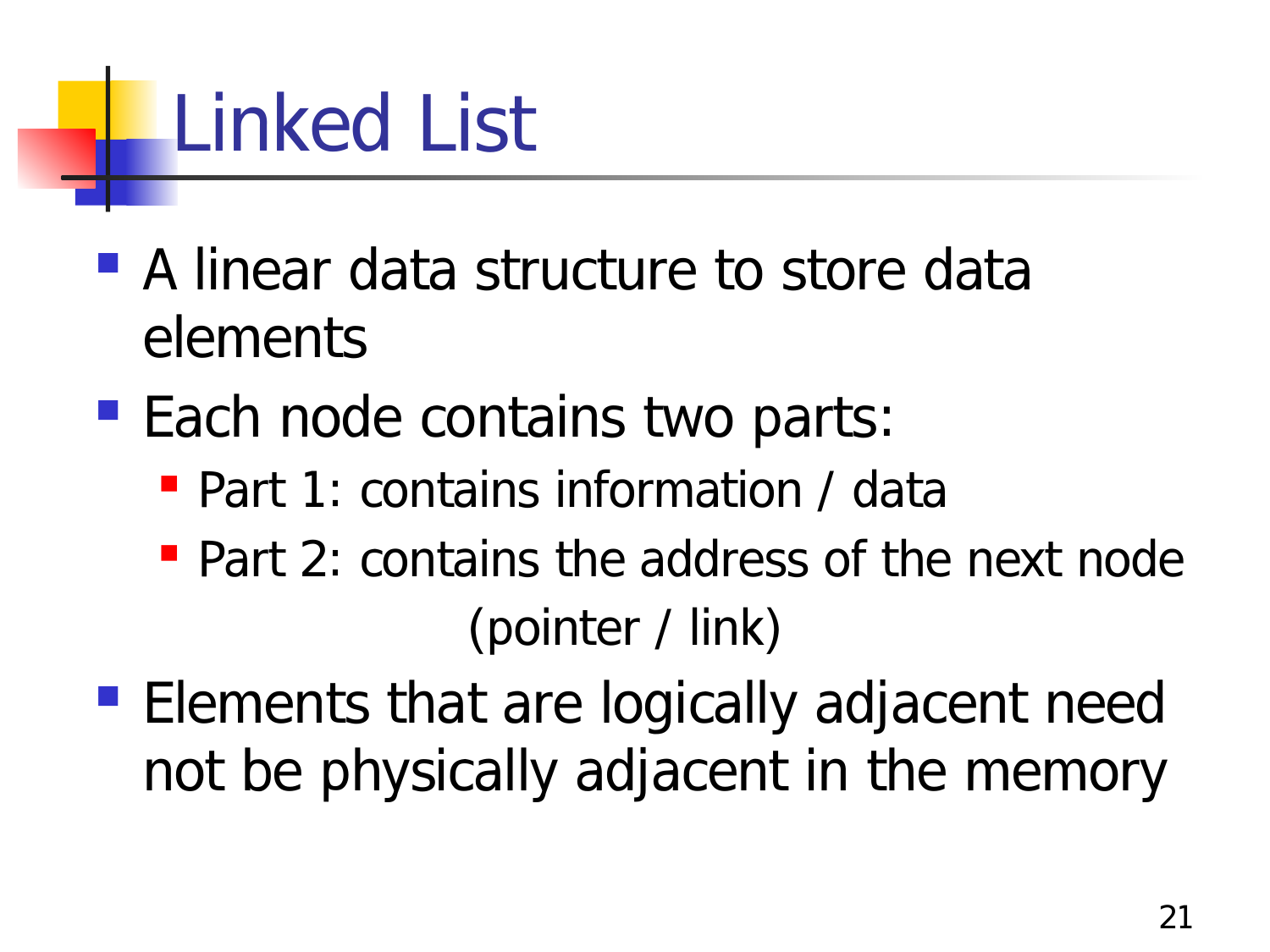

# Linked List
A linear data structure to store data elements
Each node contains two parts:
Part 1: contains information / data
Part 2: contains the address of the next node
 			 (pointer / link)
Elements that are logically adjacent need not be physically adjacent in the memory
21